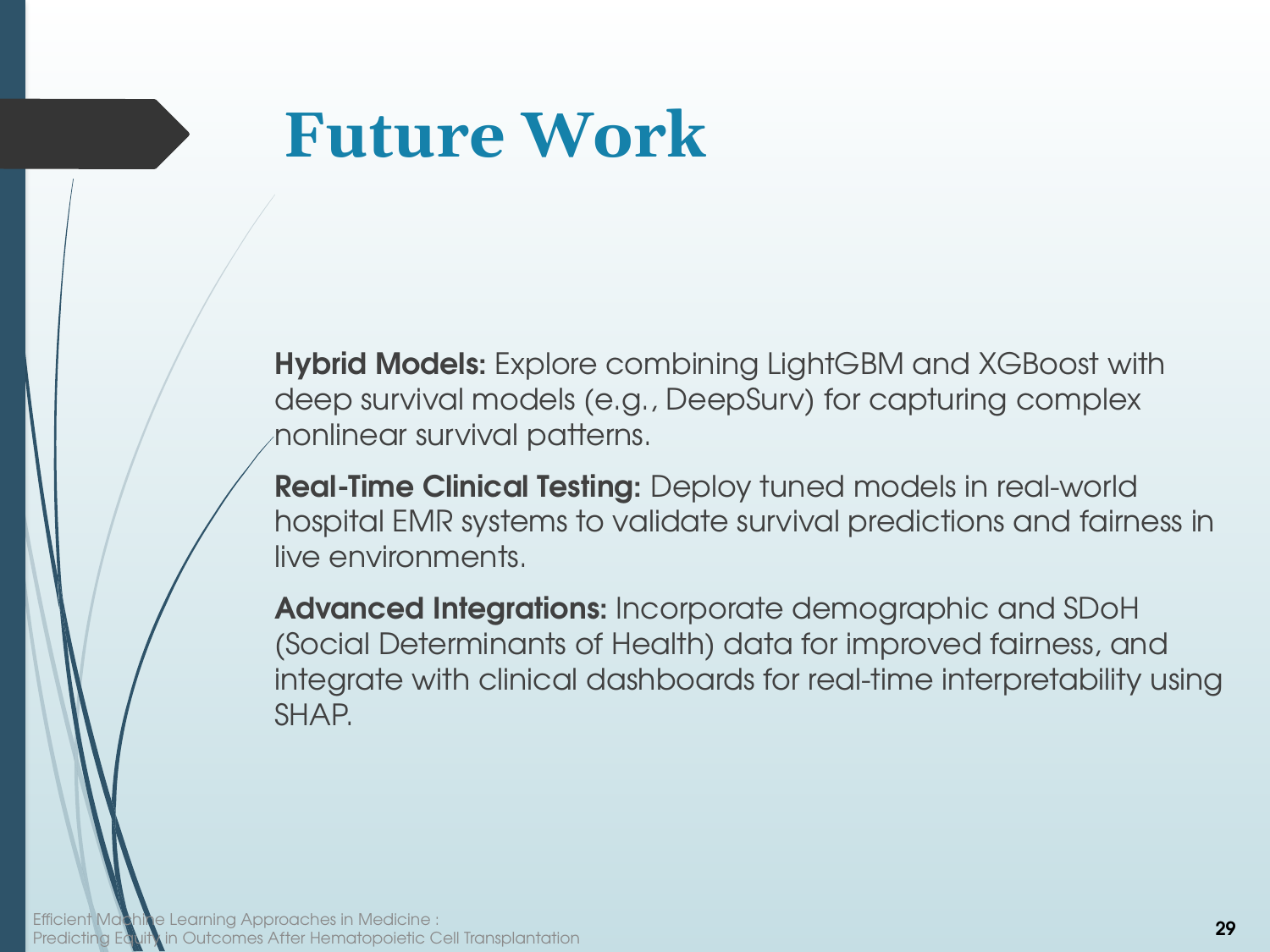

# Future Work
Hybrid Models: Explore combining LightGBM and XGBoost with deep survival models (e.g., DeepSurv) for capturing complex nonlinear survival patterns.
Real-Time Clinical Testing: Deploy tuned models in real-world hospital EMR systems to validate survival predictions and fairness in live environments.
Advanced Integrations: Incorporate demographic and SDoH (Social Determinants of Health) data for improved fairness, and integrate with clinical dashboards for real-time interpretability using SHAP.
Efficient Machine Learning Approaches in Medicine :
Predicting Equity in Outcomes After Hematopoietic Cell Transplantation
29